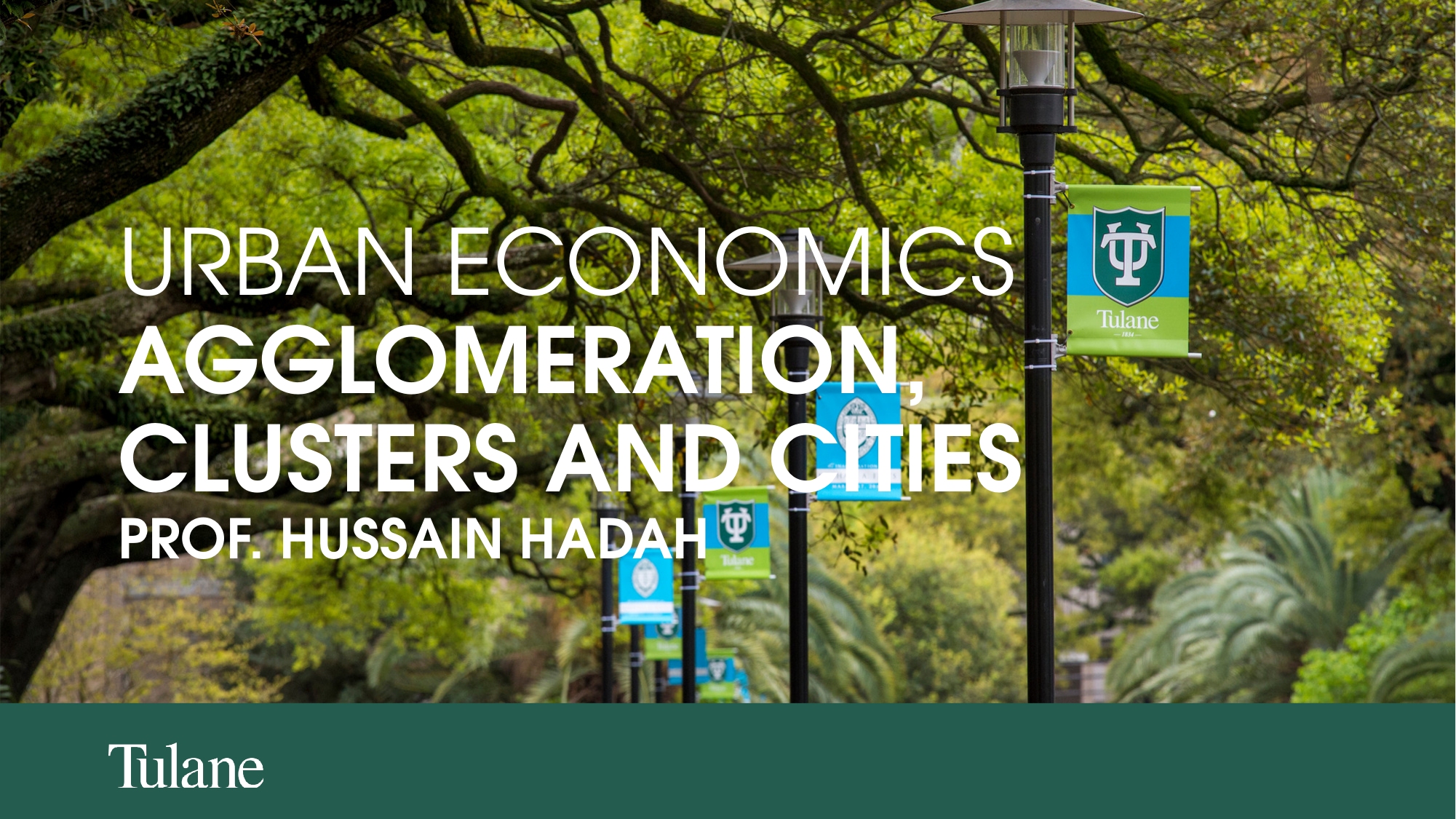

Urban Economics
Agglomeration, Clusters and Cities
Prof. HUSSAIN HADAH